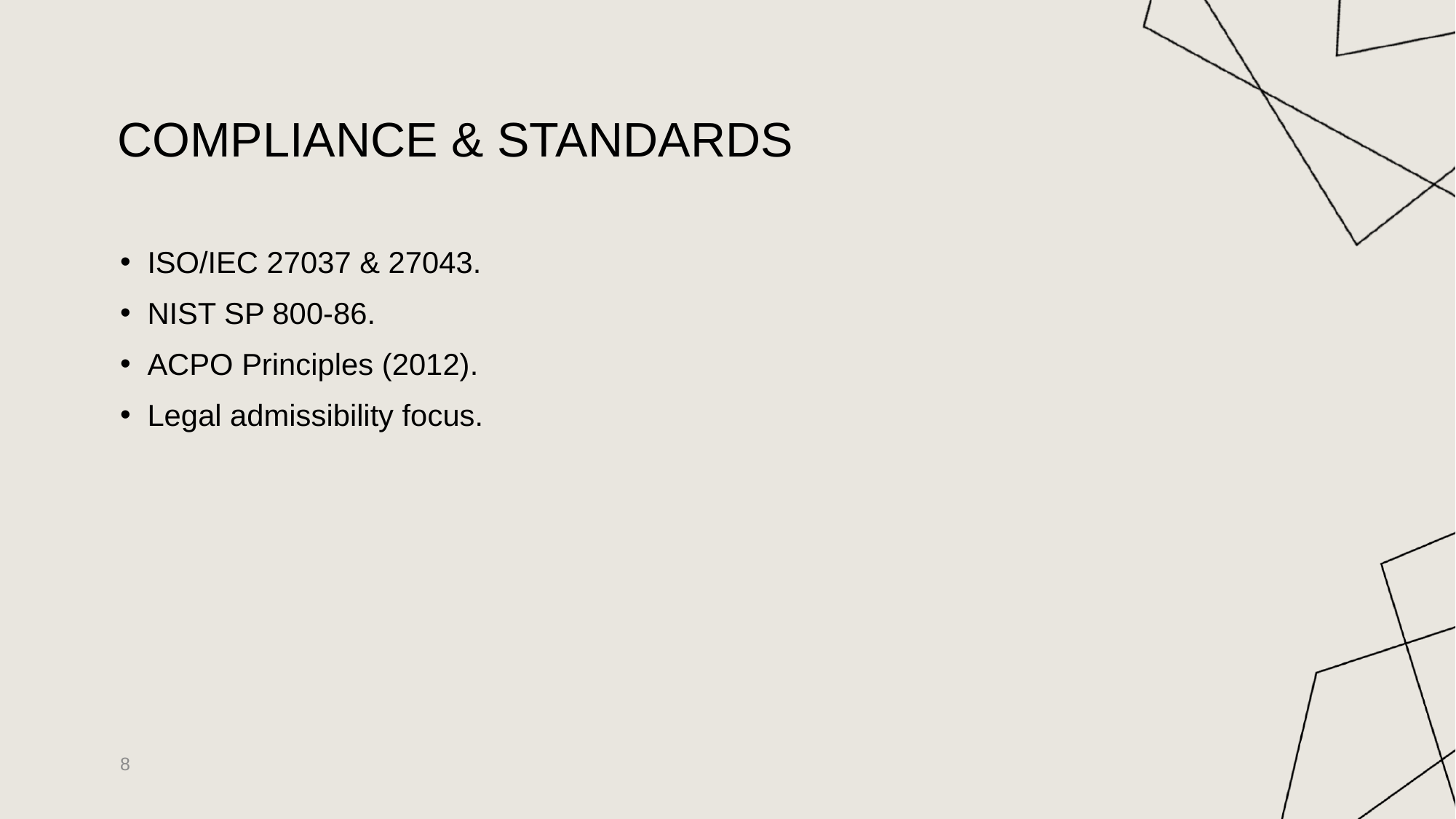

# Compliance & Standards

ISO/IEC 27037 & 27043.
NIST SP 800-86.
ACPO Principles (2012).
Legal admissibility focus.

8